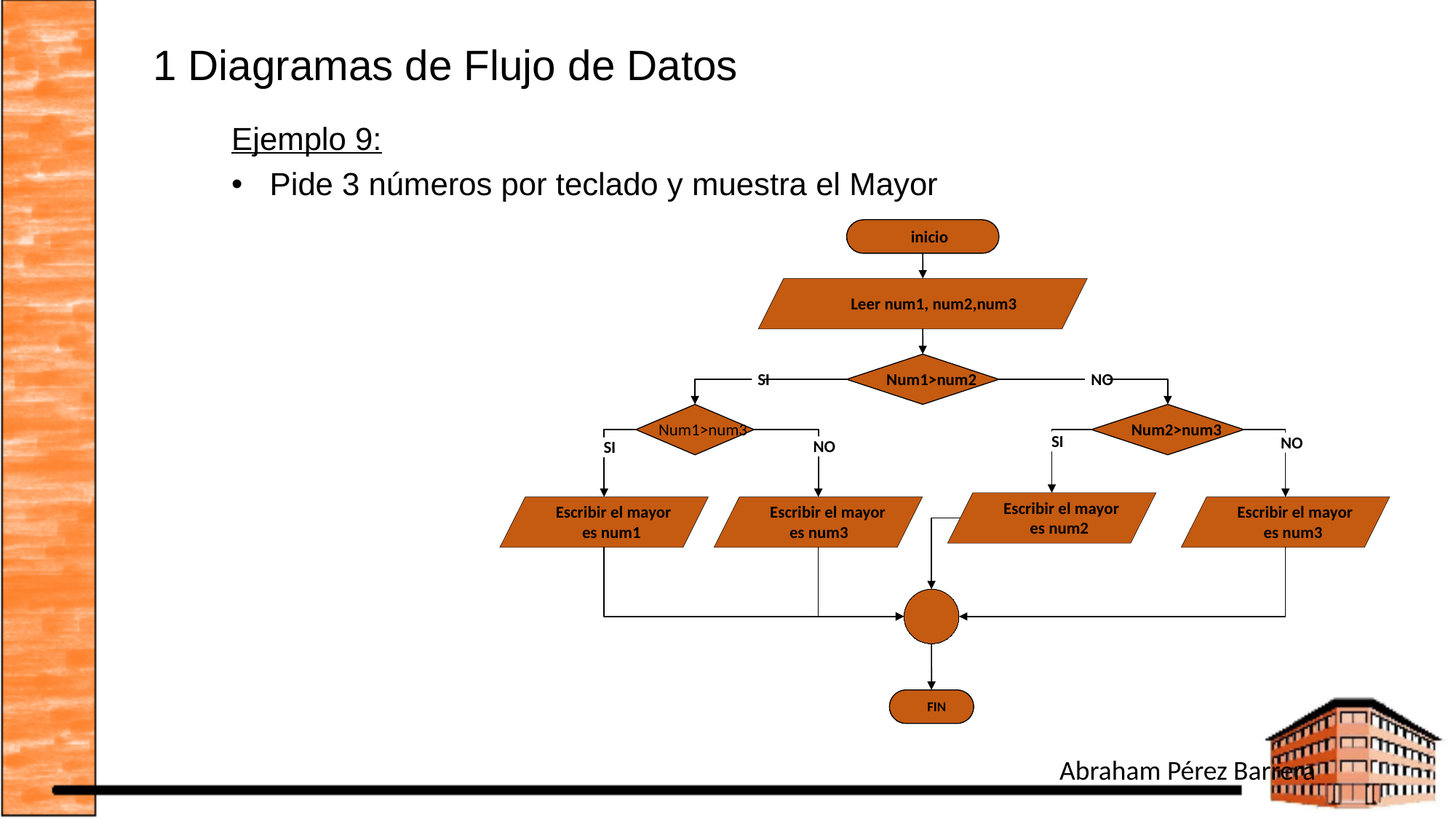

# 1 Diagramas de Flujo de Datos
Ejemplo 9:
  Pide 3 números por teclado y muestra el Mayor

inicio

Leer num1, num2,num3

SI
Num1>num2
NO

Num1>num3
Num2>num3

SI

NO

NO

SI

Escribir el mayor
Escribir el mayor
Escribir el mayor
Escribir el mayor
es num2

es num1
es num3
es num3

FIN